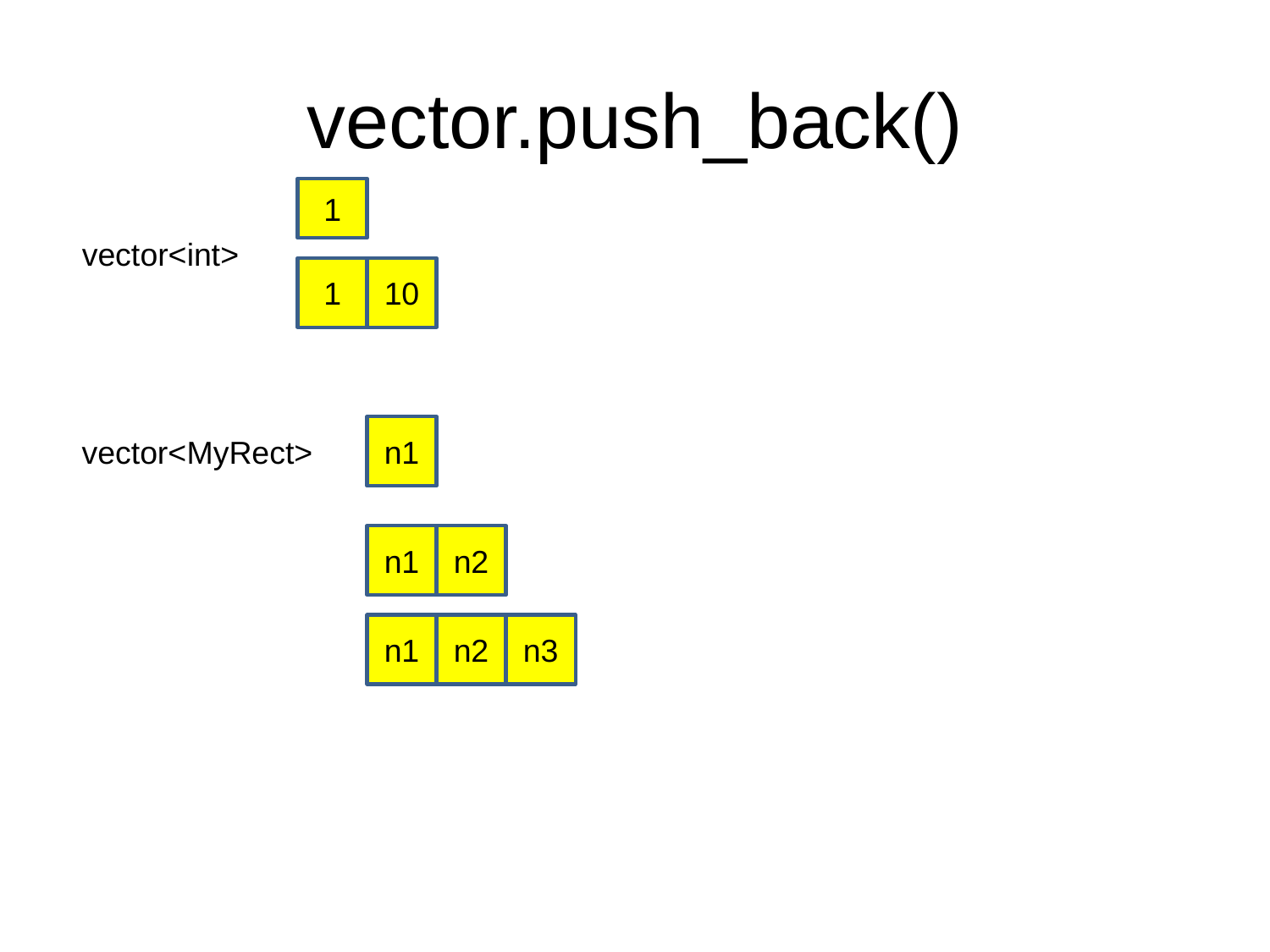

# vector.push_back()
1
vector<int>
1
10
n1
vector<MyRect>
n1
n2
n1
n2
n3